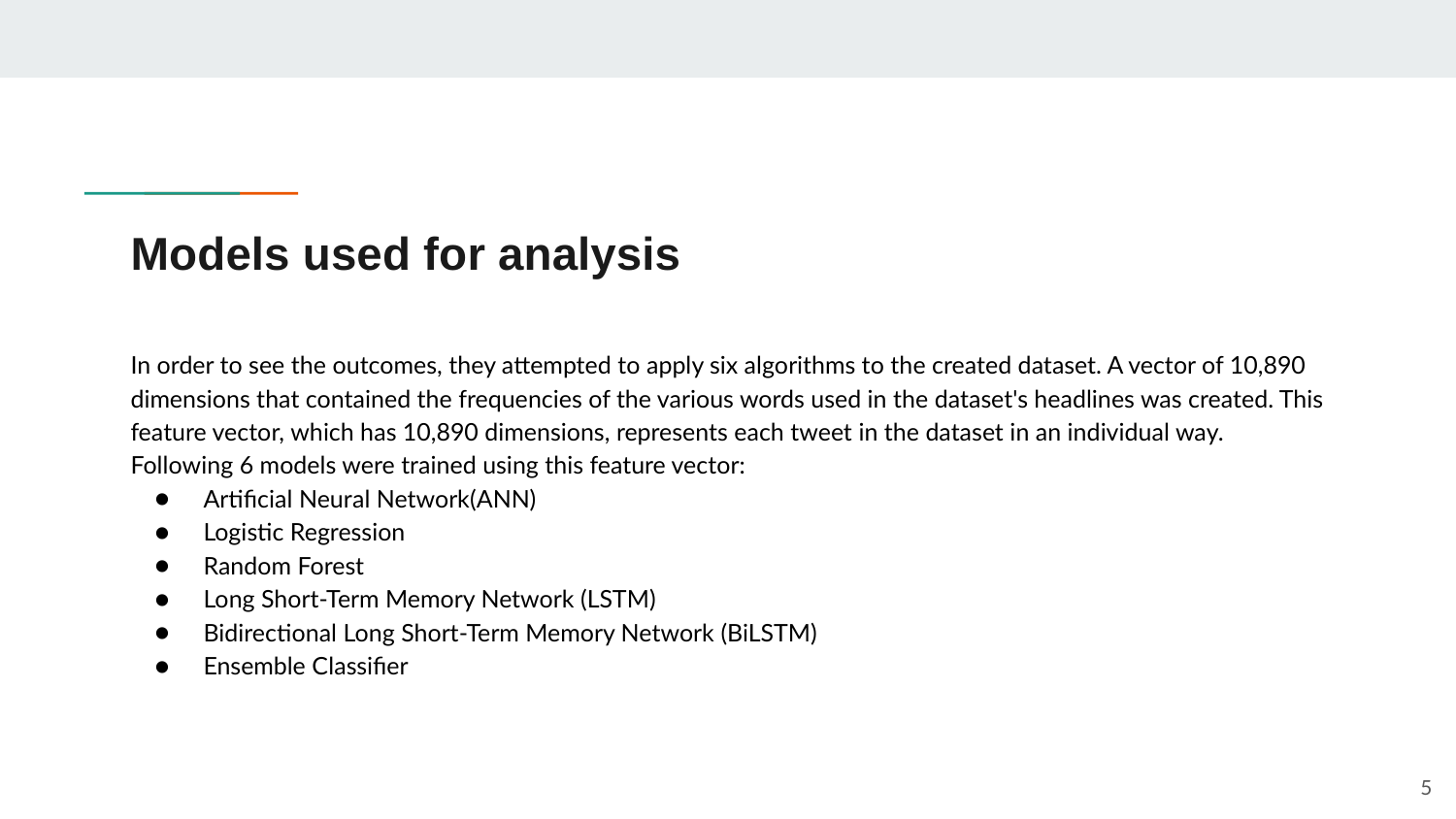

# Models used for analysis
In order to see the outcomes, they attempted to apply six algorithms to the created dataset. A vector of 10,890 dimensions that contained the frequencies of the various words used in the dataset's headlines was created. This feature vector, which has 10,890 dimensions, represents each tweet in the dataset in an individual way.  Following 6 models were trained using this feature vector:
Artificial Neural Network(ANN)
Logistic Regression
Random Forest
Long Short-Term Memory Network (LSTM)
Bidirectional Long Short-Term Memory Network (BiLSTM)
Ensemble Classifier
5